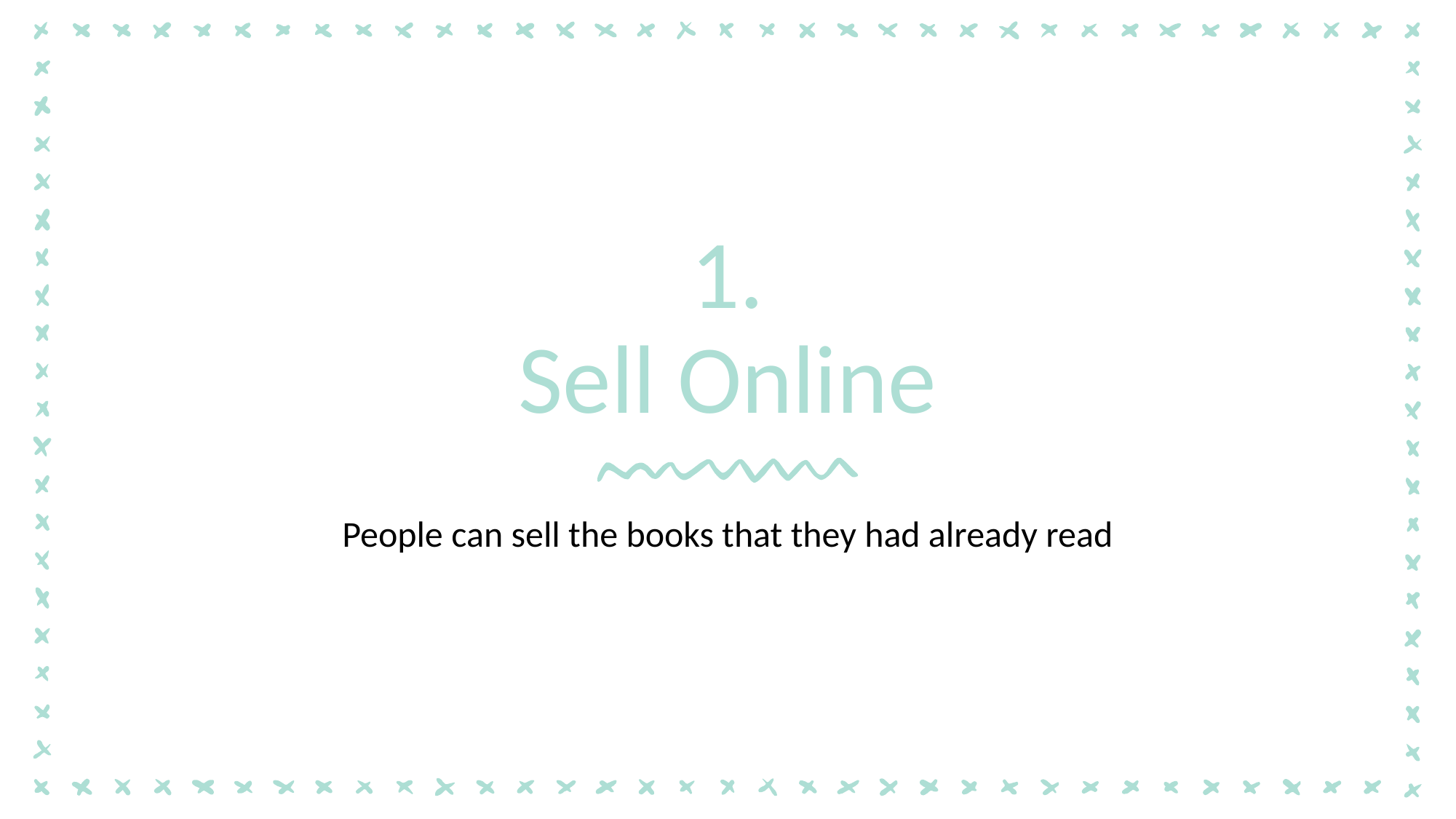

# 1.
Sell Online
People can sell the books that they had already read